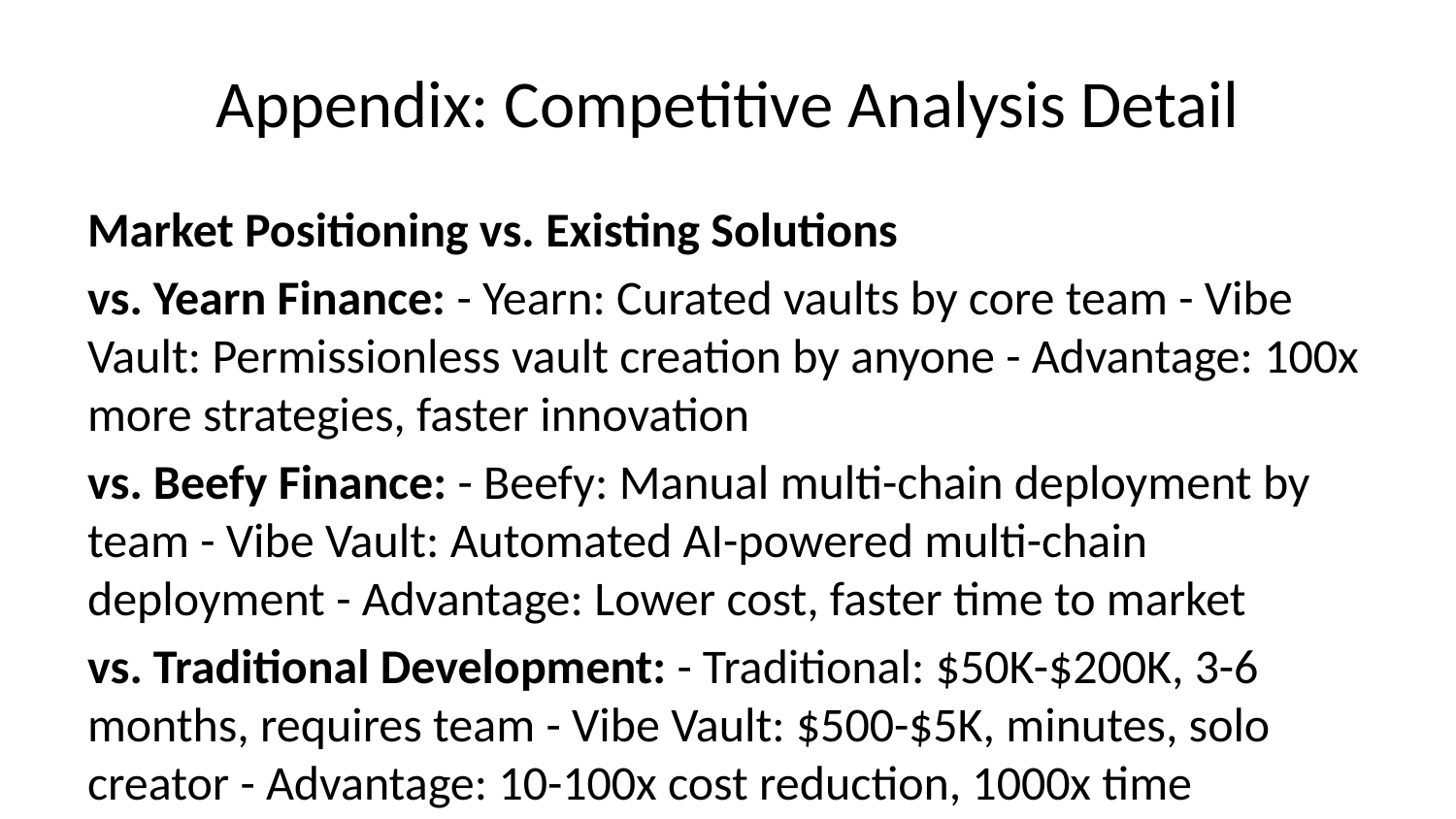

# Appendix: Competitive Analysis Detail
Market Positioning vs. Existing Solutions
vs. Yearn Finance: - Yearn: Curated vaults by core team - Vibe Vault: Permissionless vault creation by anyone - Advantage: 100x more strategies, faster innovation
vs. Beefy Finance: - Beefy: Manual multi-chain deployment by team - Vibe Vault: Automated AI-powered multi-chain deployment - Advantage: Lower cost, faster time to market
vs. Traditional Development: - Traditional: $50K-$200K, 3-6 months, requires team - Vibe Vault: $500-$5K, minutes, solo creator - Advantage: 10-100x cost reduction, 1000x time reduction
vs. No-Code DeFi Tools (e.g., DeFi Saver): - Existing: Personal automation, no vault creation - Vibe Vault: Protocol-level vault deployment - Advantage: Build actual protocols, not just personal strategies
Why We Win: - First mover in AI vault generation - Paloma infrastructure moat (decentralized deployment) - Network effects (more vaults = more data = better AI) - Open source (community contributions accelerate development)